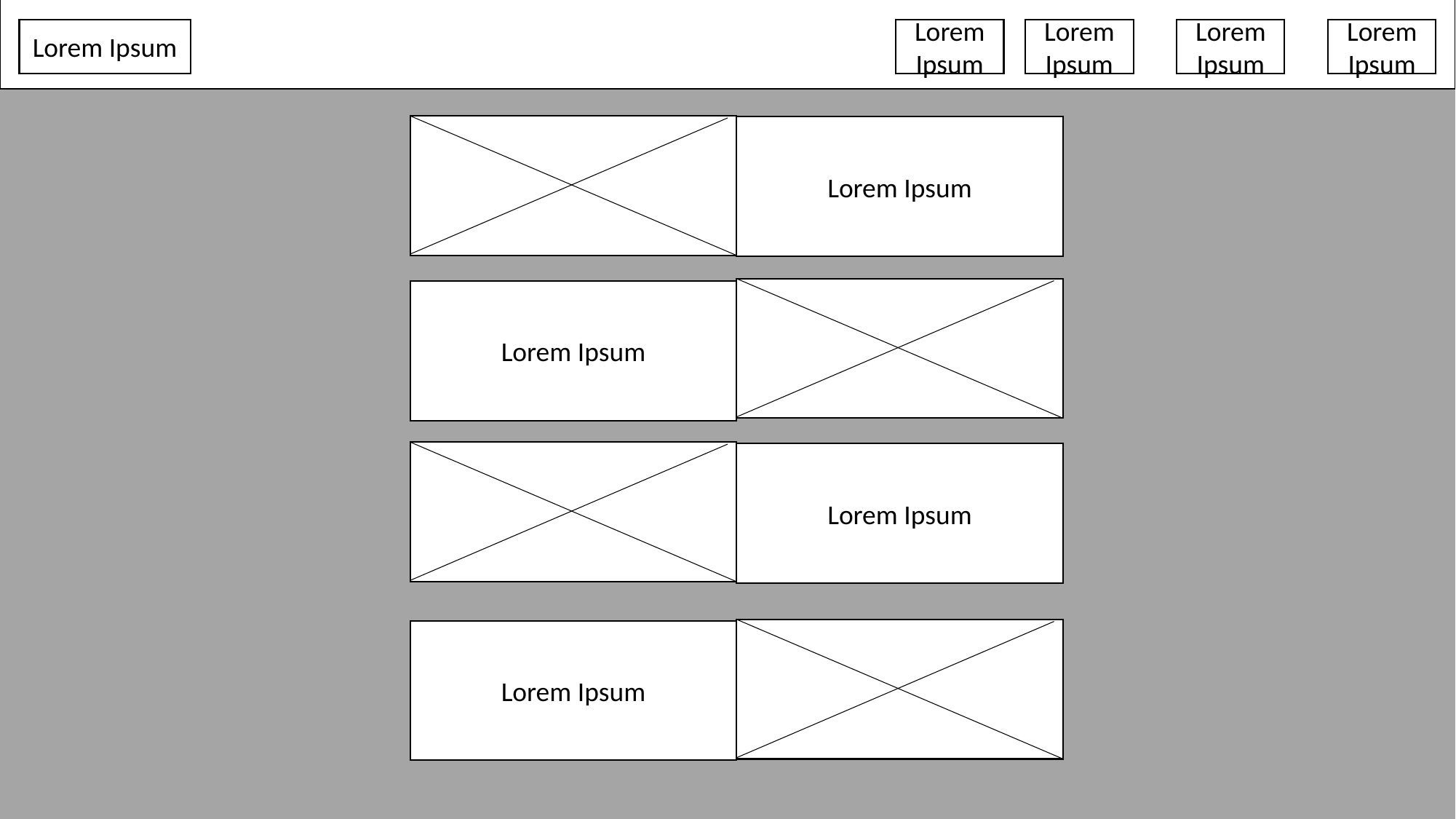

Lorem Ipsum
Lorem Ipsum
Lorem Ipsum
Lorem Ipsum
Lorem Ipsum

Lorem Ipsum

Lorem Ipsum

Lorem Ipsum

Lorem Ipsum